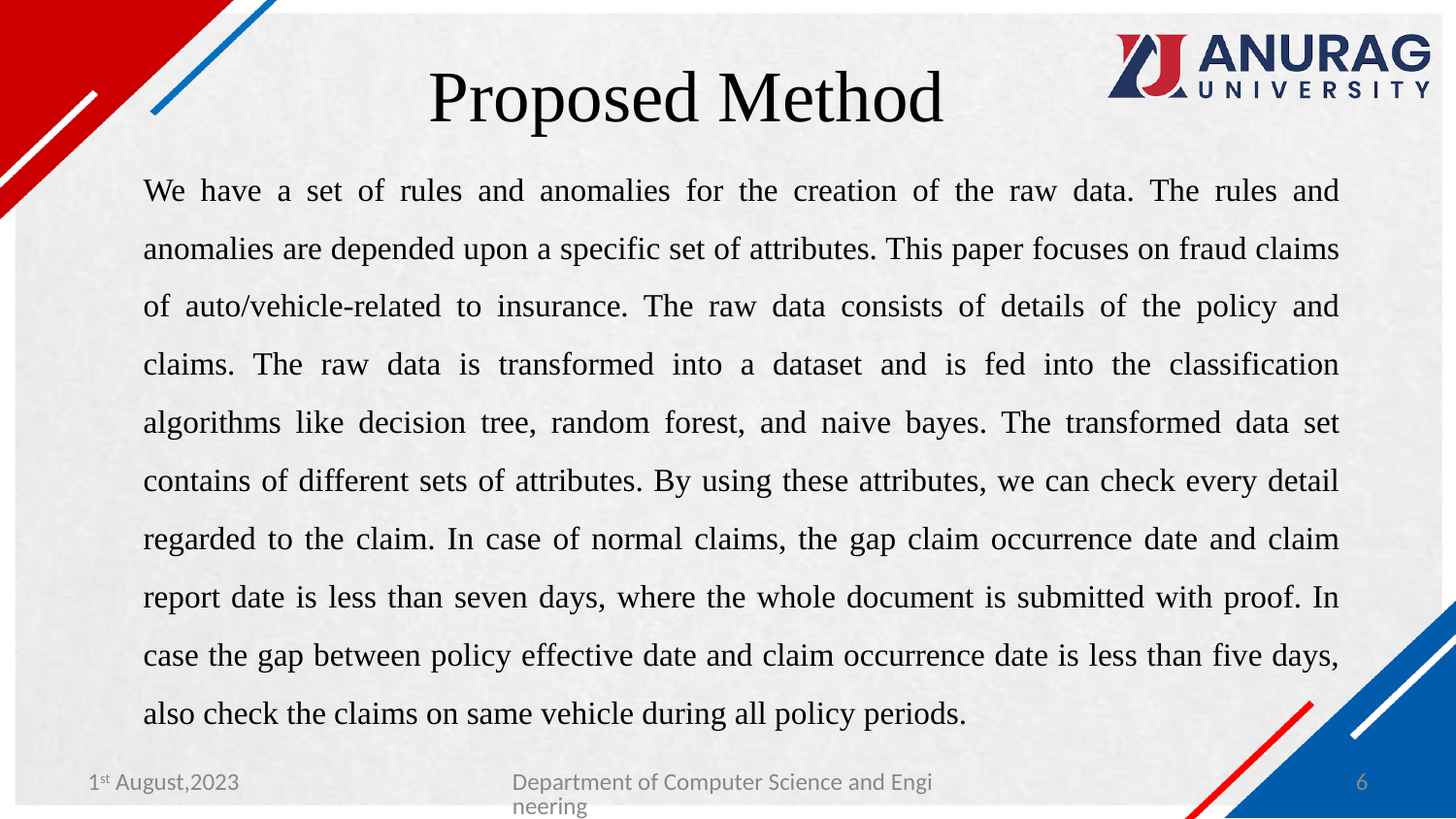

# Proposed Method
We have a set of rules and anomalies for the creation of the raw data. The rules and anomalies are depended upon a specific set of attributes. This paper focuses on fraud claims of auto/vehicle-related to insurance. The raw data consists of details of the policy and claims. The raw data is transformed into a dataset and is fed into the classification algorithms like decision tree, random forest, and naive bayes. The transformed data set contains of different sets of attributes. By using these attributes, we can check every detail regarded to the claim. In case of normal claims, the gap claim occurrence date and claim report date is less than seven days, where the whole document is submitted with proof. In case the gap between policy effective date and claim occurrence date is less than five days, also check the claims on same vehicle during all policy periods.

1st August,2023
Department of Computer Science and Engineering
6